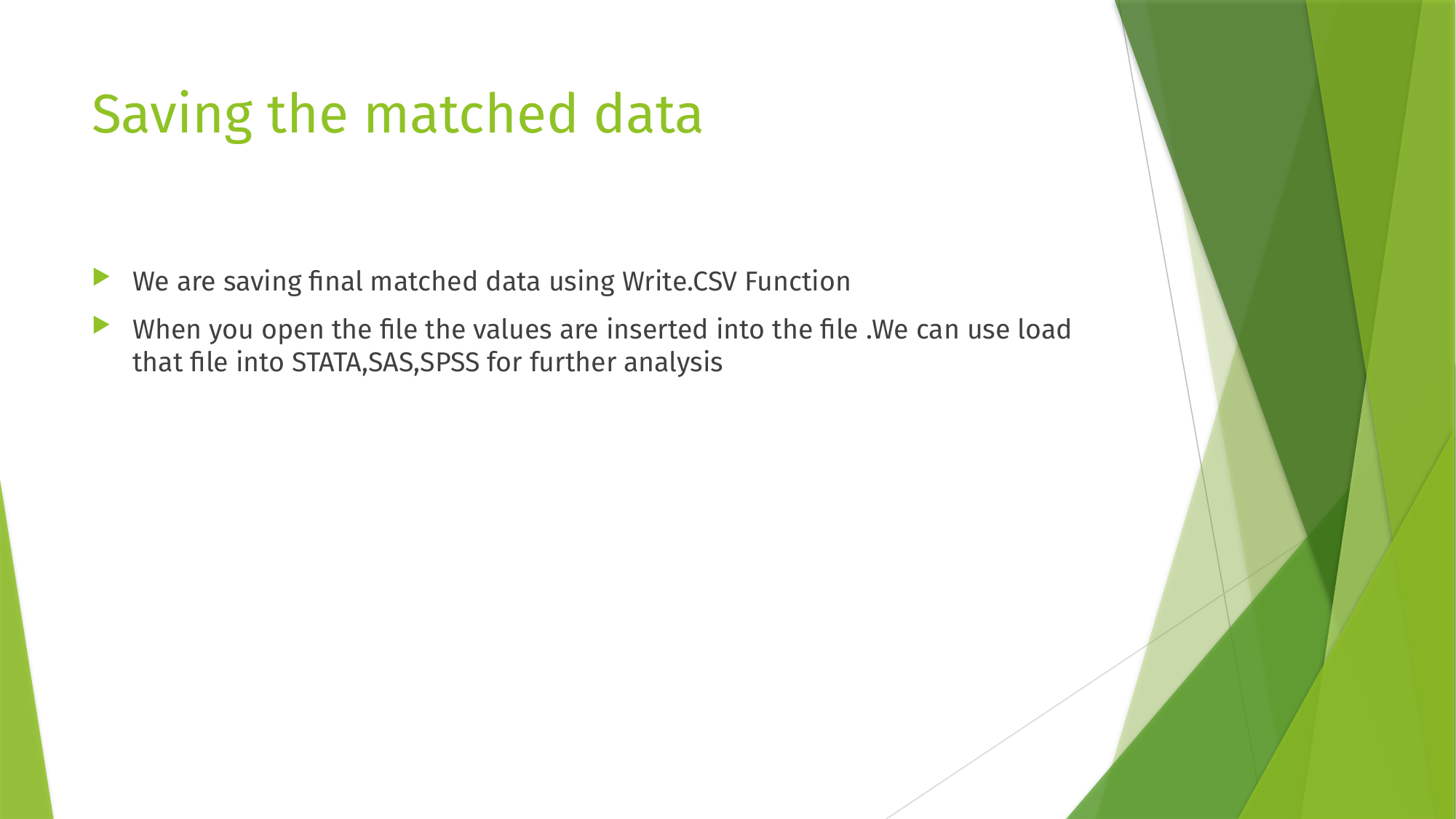

# Saving the matched data
We are saving final matched data using Write.CSV Function
When you open the file the values are inserted into the file .We can use load that file into STATA,SAS,SPSS for further analysis